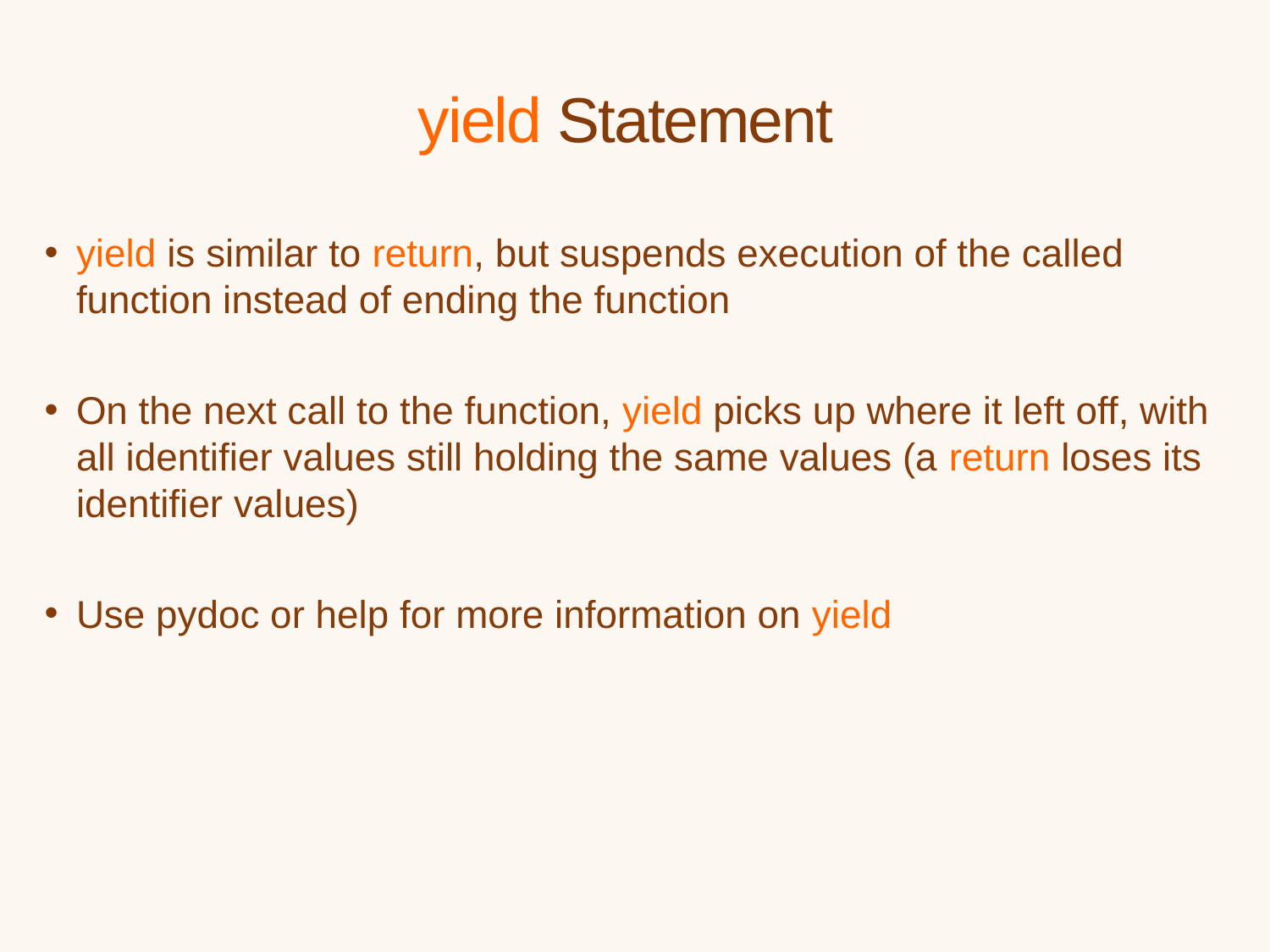

# yield Statement
yield is similar to return, but suspends execution of the called function instead of ending the function

On the next call to the function, yield picks up where it left off, with all identifier values still holding the same values (a return loses its identifier values)

Use pydoc or help for more information on yield